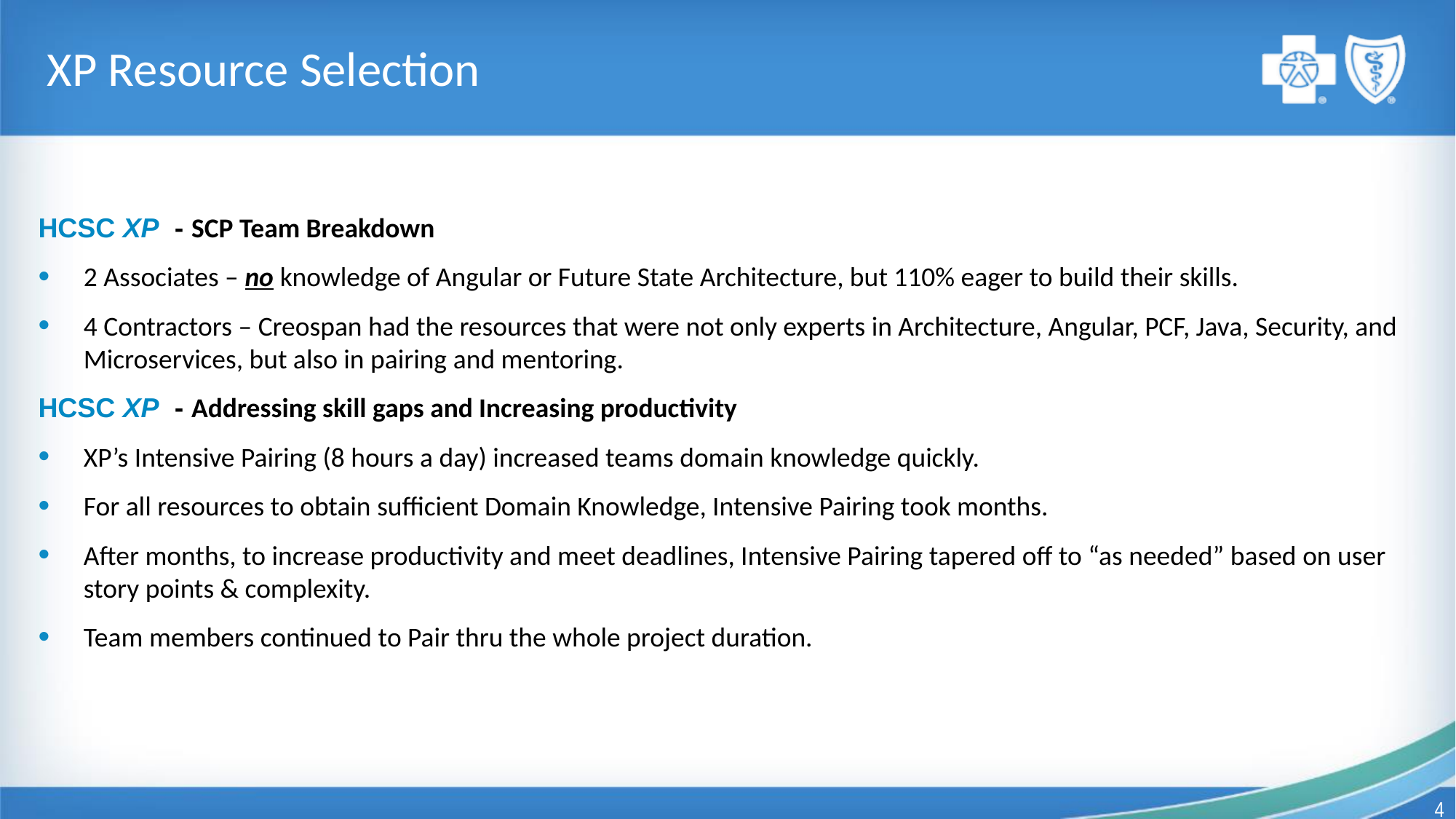

# XP Resource Selection

HCSC XP  - SCP Team Breakdown
2 Associates – no knowledge of Angular or Future State Architecture, but 110% eager to build their skills.
4 Contractors – Creospan had the resources that were not only experts in Architecture, Angular, PCF, Java, Security, and Microservices, but also in pairing and mentoring.
HCSC XP  - Addressing skill gaps and Increasing productivity
XP’s Intensive Pairing (8 hours a day) increased teams domain knowledge quickly.
For all resources to obtain sufficient Domain Knowledge, Intensive Pairing took months.
After months, to increase productivity and meet deadlines, Intensive Pairing tapered off to “as needed” based on user story points & complexity.
Team members continued to Pair thru the whole project duration.
4